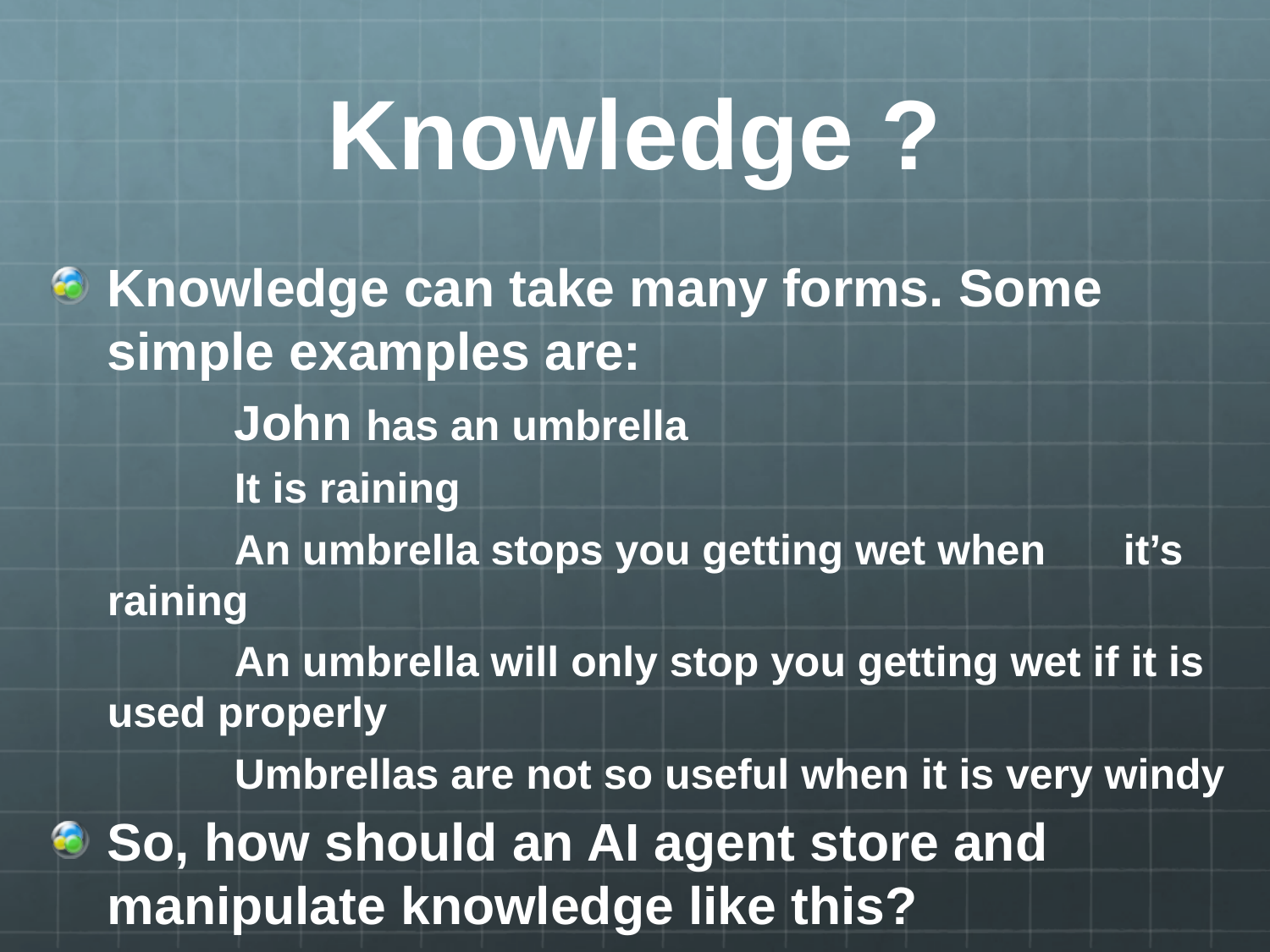

# Knowledge ?
Knowledge can take many forms. Some simple examples are:
	John has an umbrella
	It is raining
	An umbrella stops you getting wet when 	it’s raining
	An umbrella will only stop you getting wet if it is used properly
	Umbrellas are not so useful when it is very windy
So, how should an AI agent store and manipulate knowledge like this?